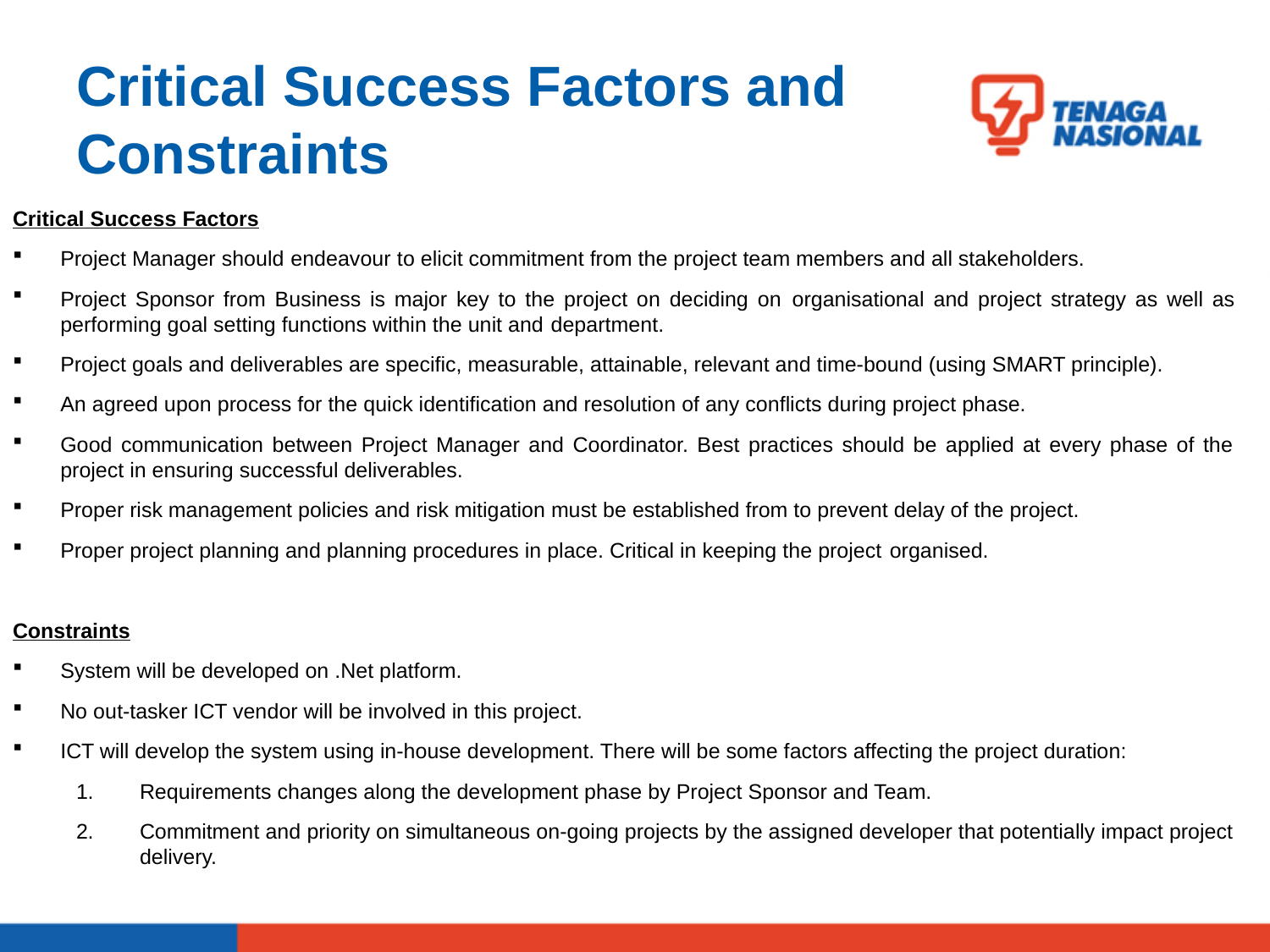

# Critical Success Factors and Constraints
Critical Success Factors
Project Manager should endeavour to elicit commitment from the project team members and all stakeholders.
Project Sponsor from Business is major key to the project on deciding on organisational and project strategy as well as performing goal setting functions within the unit and department.
Project goals and deliverables are specific, measurable, attainable, relevant and time-bound (using SMART principle).
An agreed upon process for the quick identification and resolution of any conflicts during project phase.
Good communication between Project Manager and Coordinator. Best practices should be applied at every phase of the project in ensuring successful deliverables.
Proper risk management policies and risk mitigation must be established from to prevent delay of the project.
Proper project planning and planning procedures in place. Critical in keeping the project organised.

Constraints
System will be developed on .Net platform.
No out-tasker ICT vendor will be involved in this project.
ICT will develop the system using in-house development. There will be some factors affecting the project duration:
Requirements changes along the development phase by Project Sponsor and Team.
Commitment and priority on simultaneous on-going projects by the assigned developer that potentially impact project delivery.